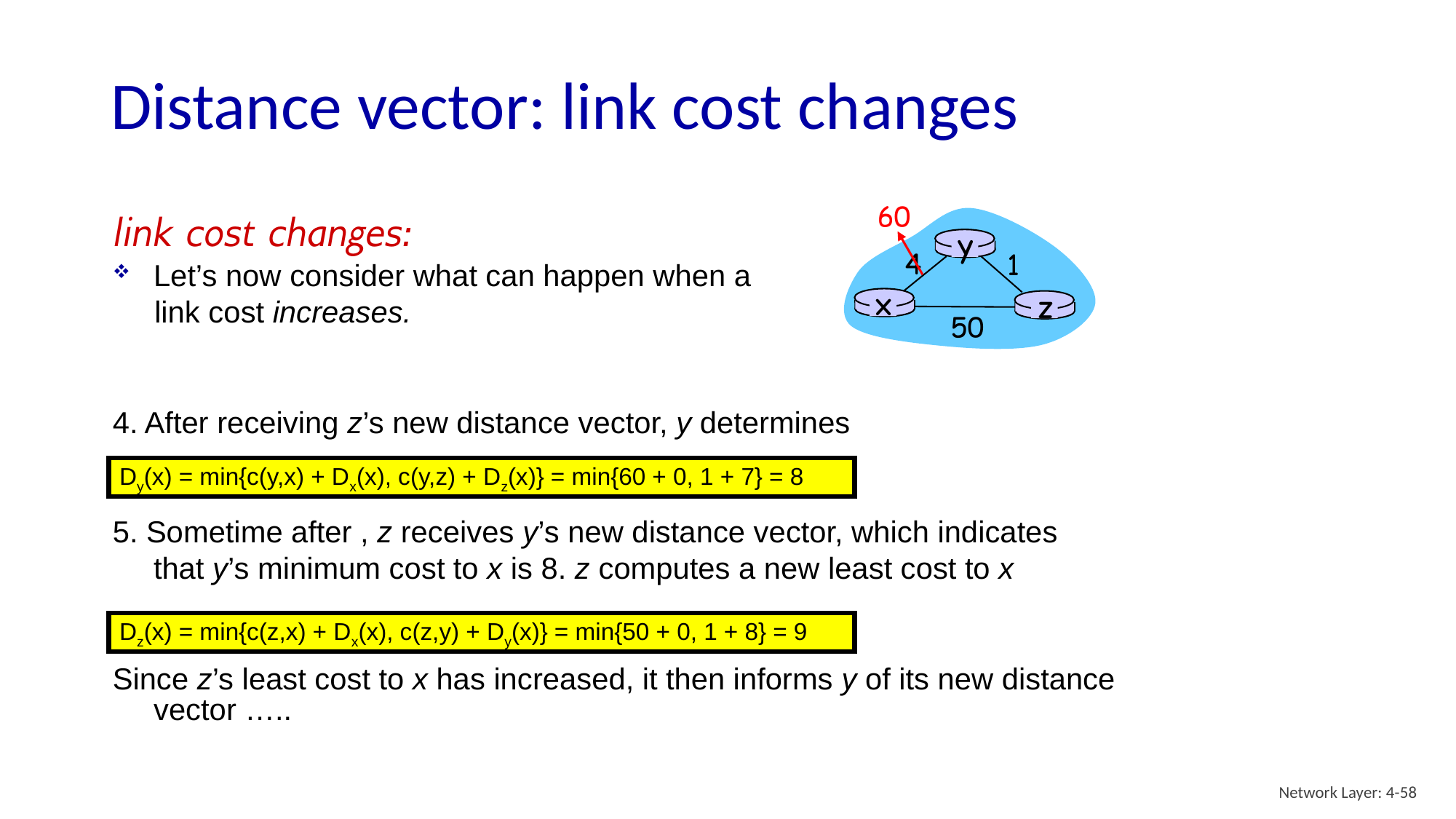

# Distance vector: link cost changes
60

y

4
1

x

z

50

link cost changes:
Let’s now consider what can happen when a
     link cost increases.

4. After receiving z’s new distance vector, y determines

5. Sometime after , z receives y’s new distance vector, which indicates that y’s minimum cost to x is 8. z computes a new least cost to x

Since z’s least cost to x has increased, it then informs y of its new distance vector …..

Dy(x) = min{c(y,x) + Dx(x), c(y,z) + Dz(x)} = min{60 + 0, 1 + 7} = 8
Dz(x) = min{c(z,x) + Dx(x), c(z,y) + Dy(x)} = min{50 + 0, 1 + 8} = 9
Network Layer: 4-58